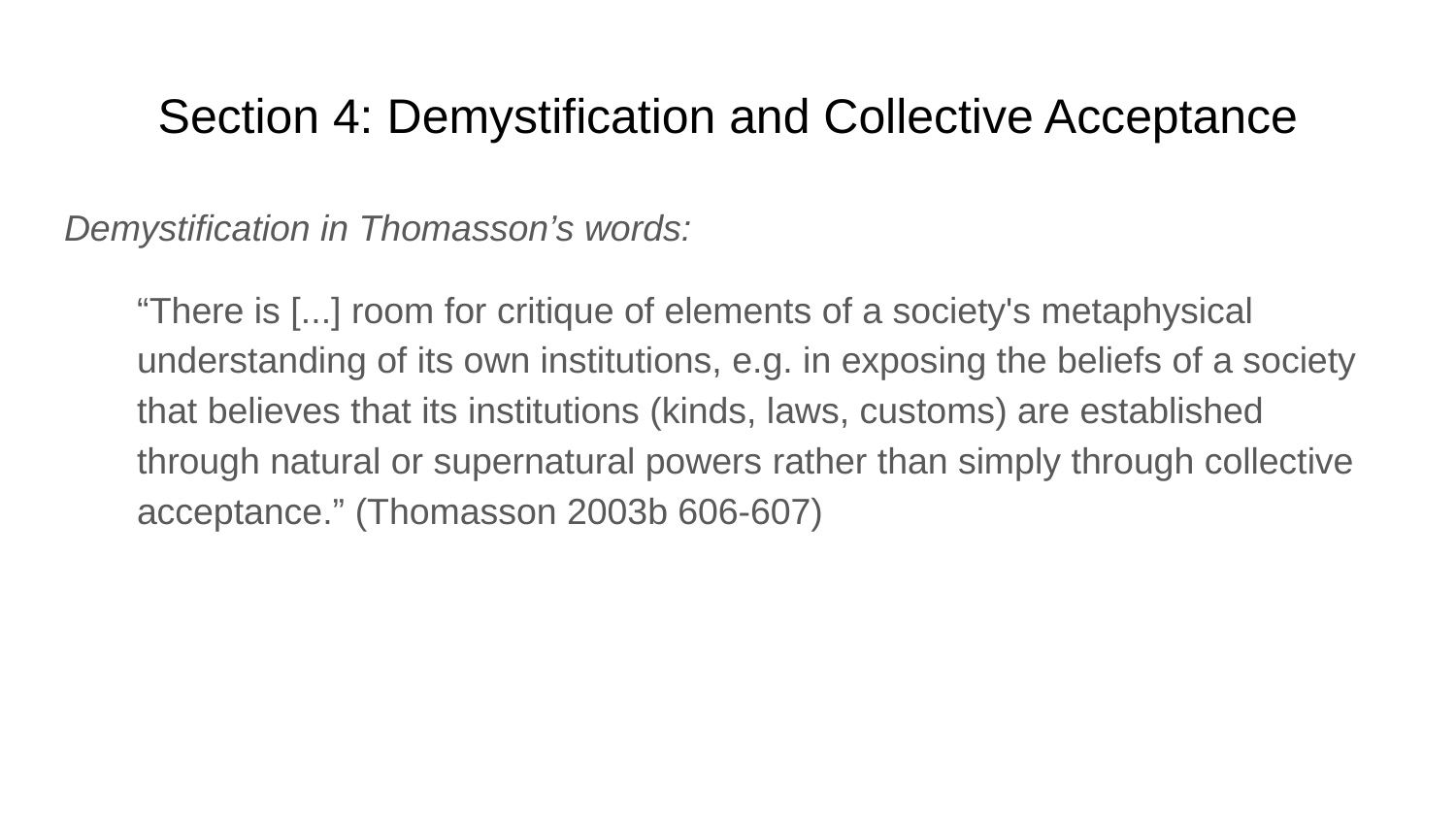

# Section 4: Demystification and Collective Acceptance
Demystification in Thomasson’s words:
“There is [...] room for critique of elements of a society's metaphysical understanding of its own institutions, e.g. in exposing the beliefs of a society that believes that its institutions (kinds, laws, customs) are established through natural or supernatural powers rather than simply through collective acceptance.” (Thomasson 2003b 606-607)